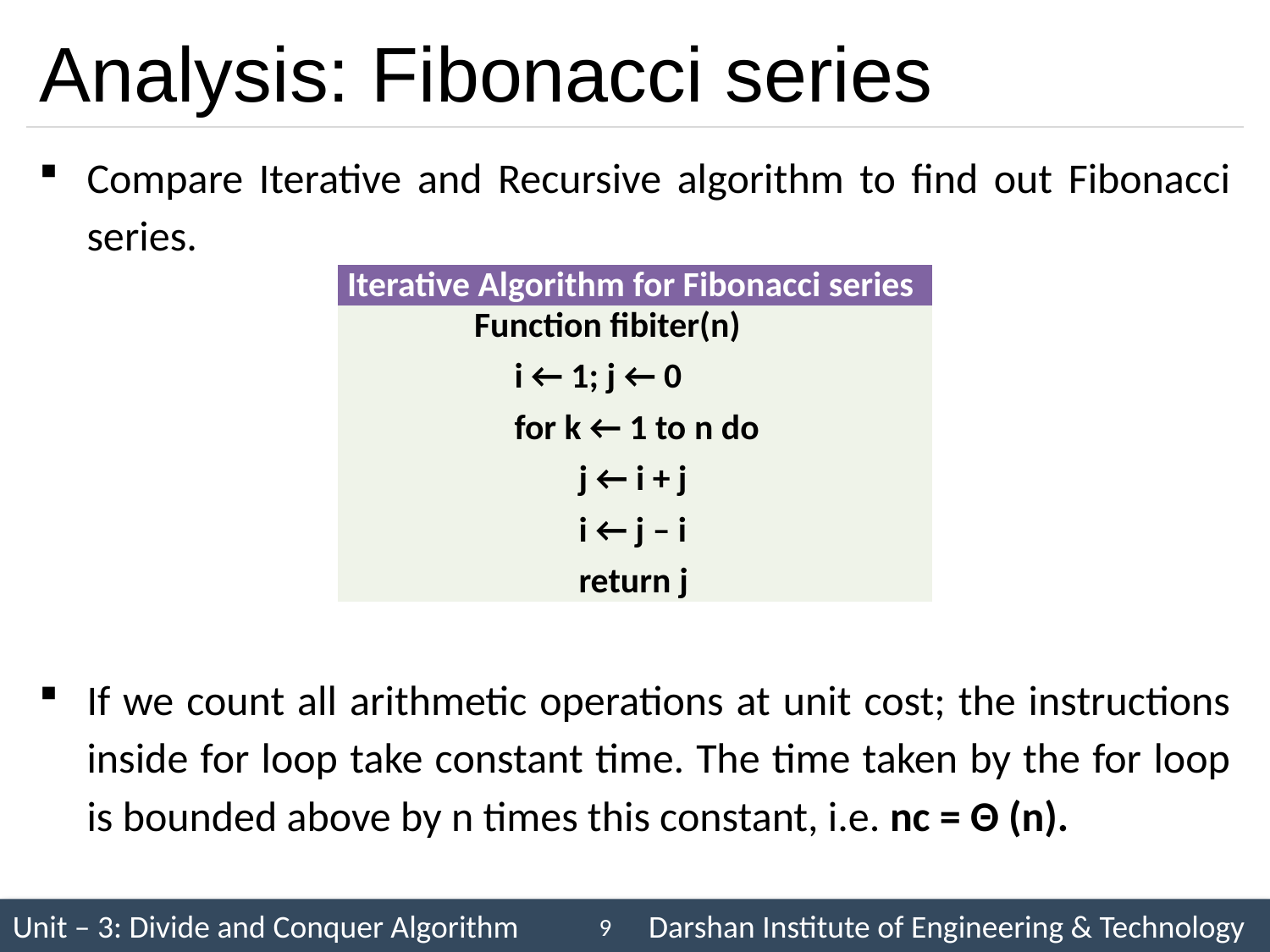

# Analysis: Fibonacci series
Compare Iterative and Recursive algorithm to find out Fibonacci series.

If we count all arithmetic operations at unit cost; the instructions inside for loop take constant time. The time taken by the for loop is bounded above by n times this constant, i.e. nc = Θ (n).

| Iterative Algorithm for Fibonacci series |
| --- |
| Function fibiter(n) i ← 1; j ← 0 for k ← 1 to n do j ← i + j i ← j – i return j |
9